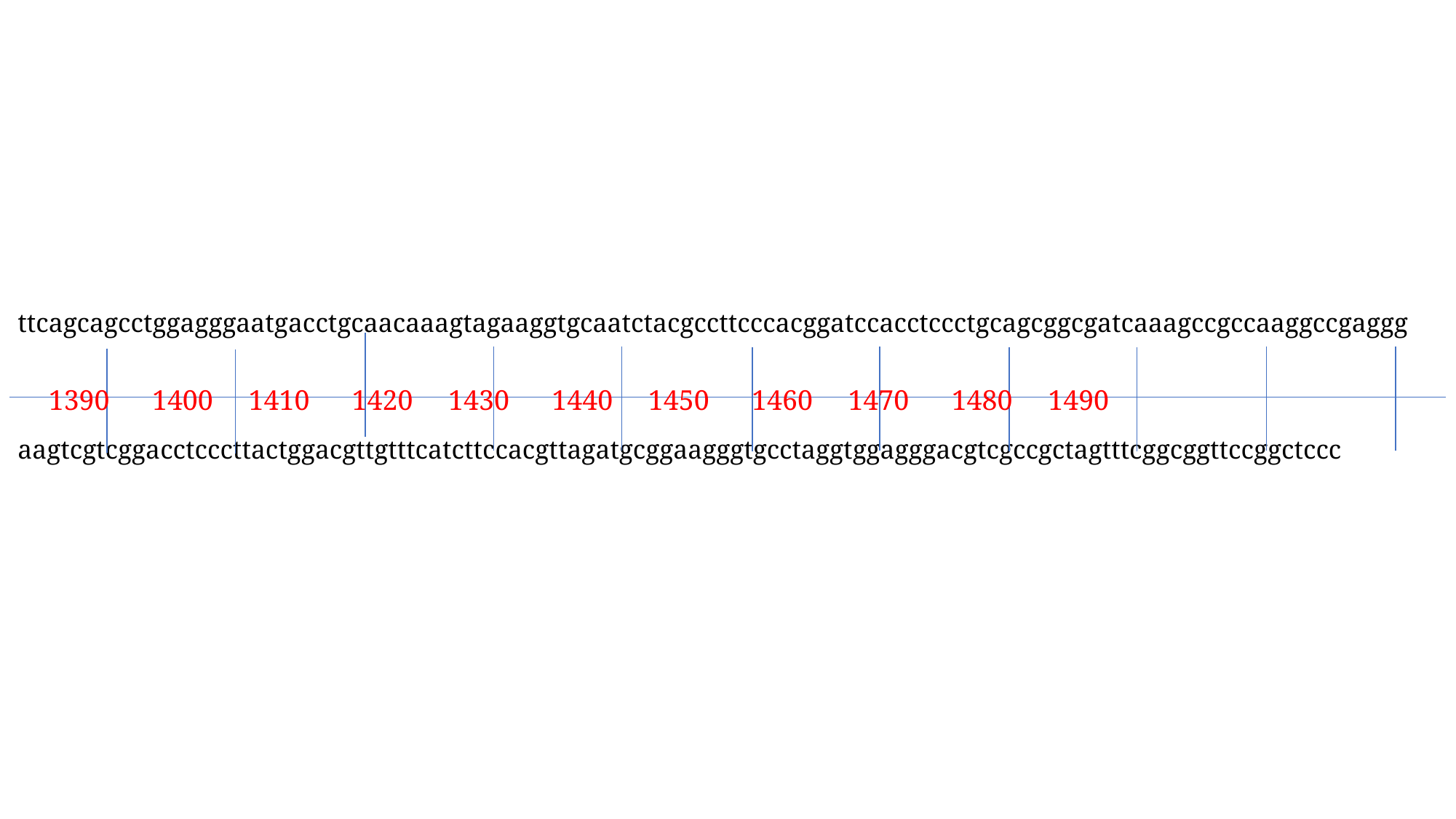

ttcagcagcctggagggaatgacctgcaacaaagtagaaggtgcaatctacgccttcccacggatccacctccctgcagcggcgatcaaagccgccaaggccgaggg

 aagtcgtcggacctcccttactggacgttgtttcatcttccacgttagatgcggaagggtgcctaggtggagggacgtcgccgctagtttcggcggttccggctccc

    1390      1400     1410      1420     1430      1440     1450      1460     1470      1480     1490